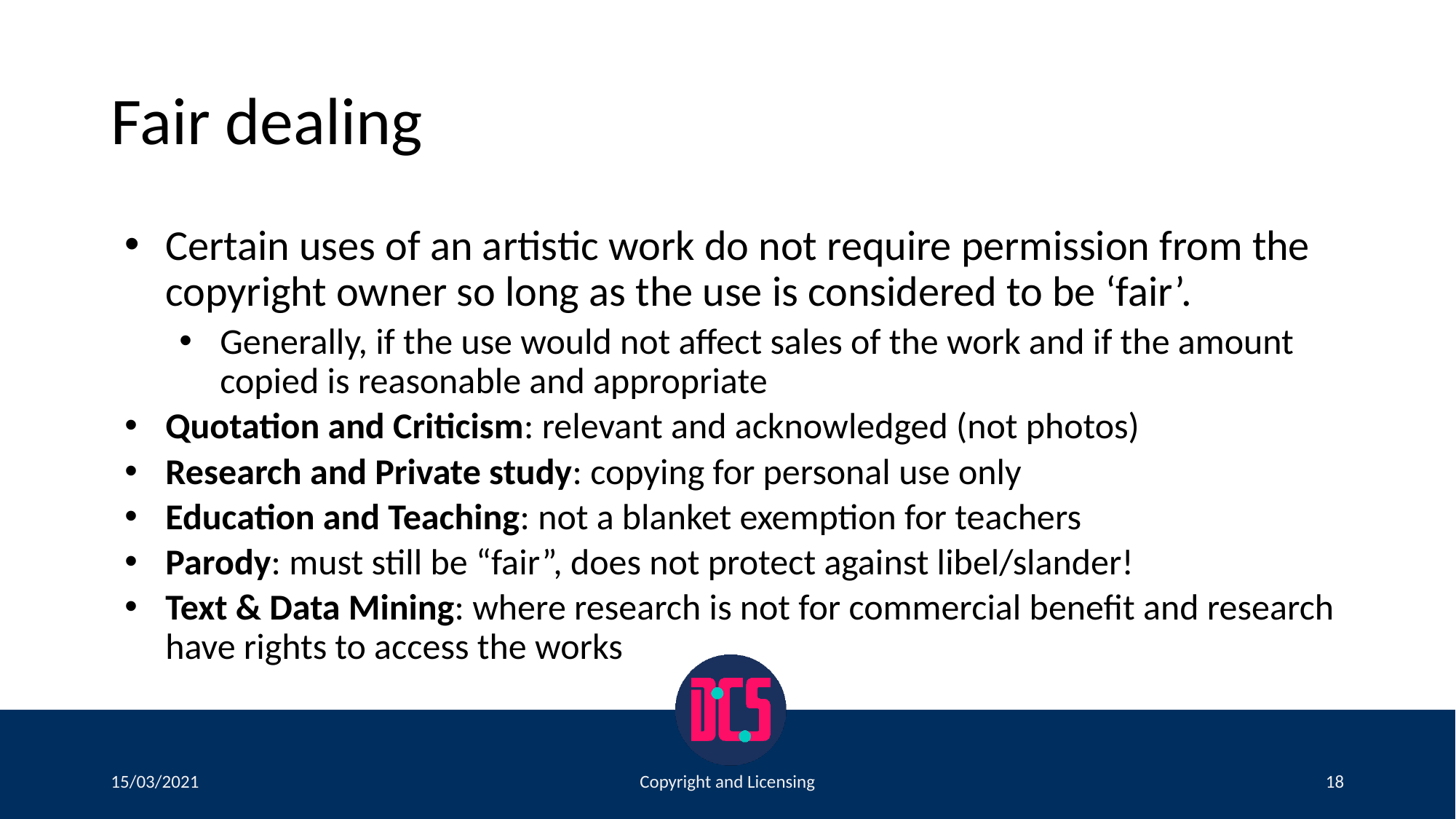

# Fair dealing
Certain uses of an artistic work do not require permission from the copyright owner so long as the use is considered to be ‘fair’.
Generally, if the use would not affect sales of the work and if the amount copied is reasonable and appropriate
Quotation and Criticism: relevant and acknowledged (not photos)
Research and Private study: copying for personal use only
Education and Teaching: not a blanket exemption for teachers
Parody: must still be “fair”, does not protect against libel/slander!
Text & Data Mining: where research is not for commercial benefit and research have rights to access the works
15/03/2021
Copyright and Licensing
18